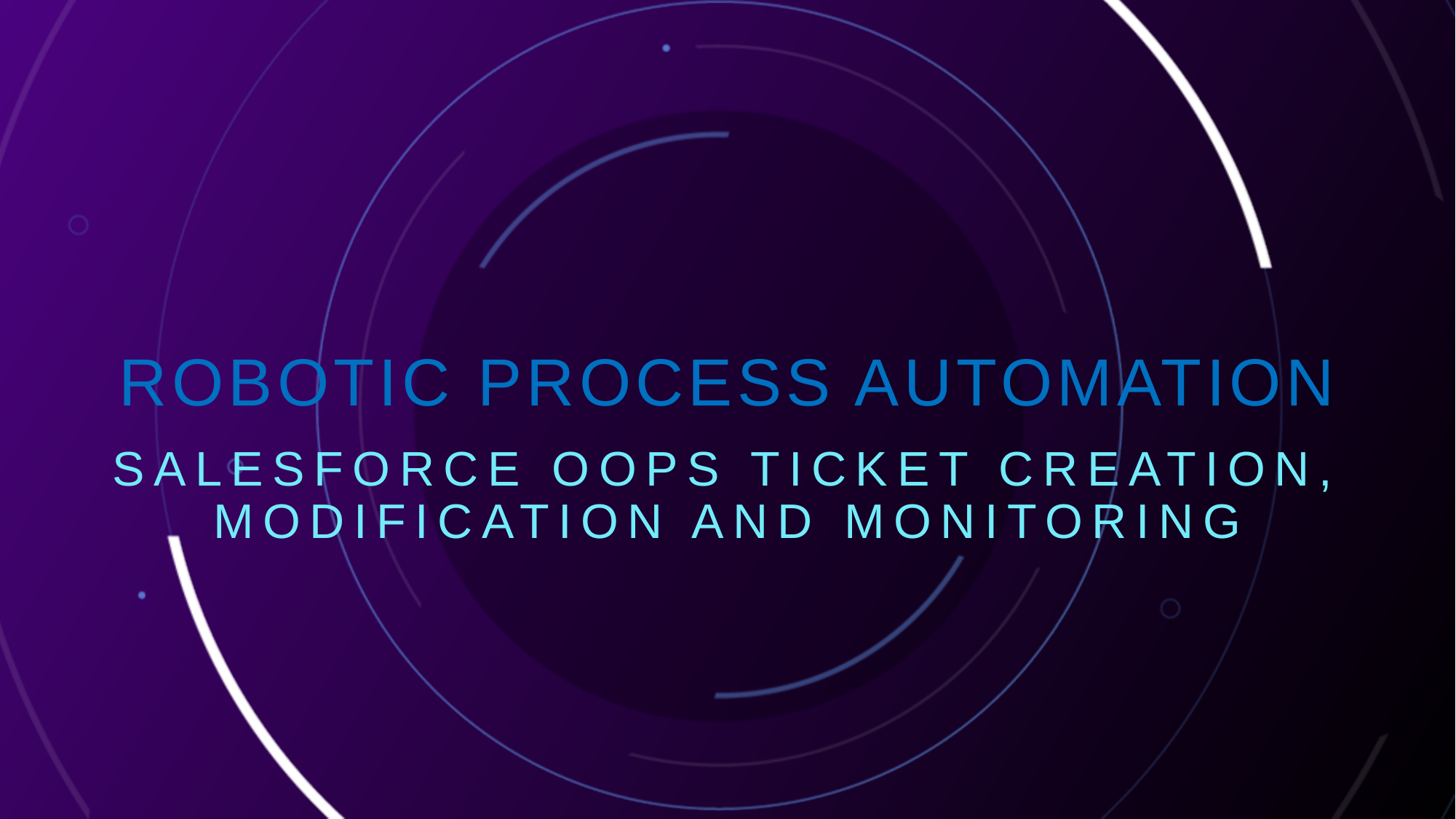

# Robotic Process automation
Salesforce oops ticket creation, modification and monitoring